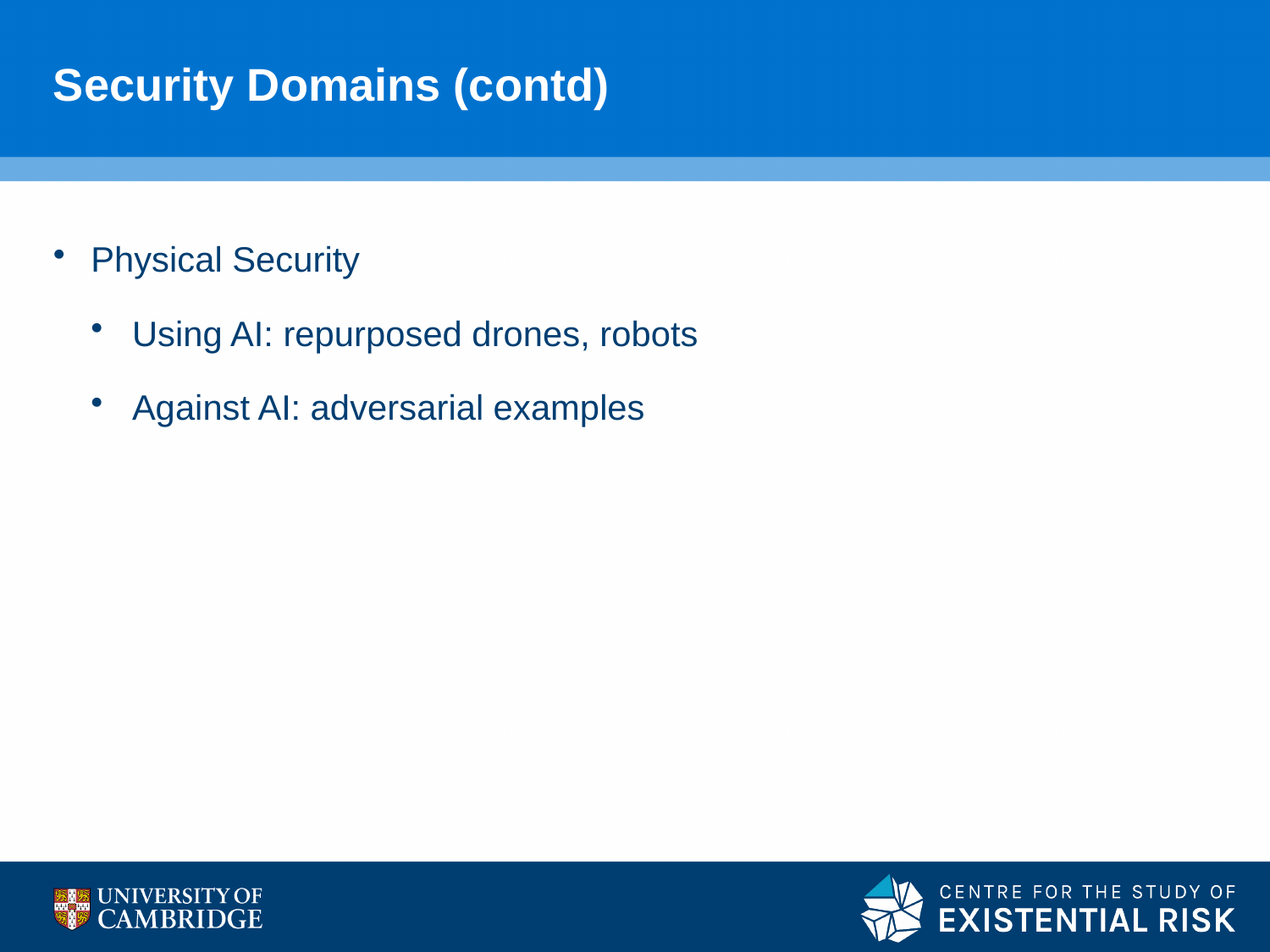

# Security Domains (contd)
Physical Security
Using AI: repurposed drones, robots
Against AI: adversarial examples